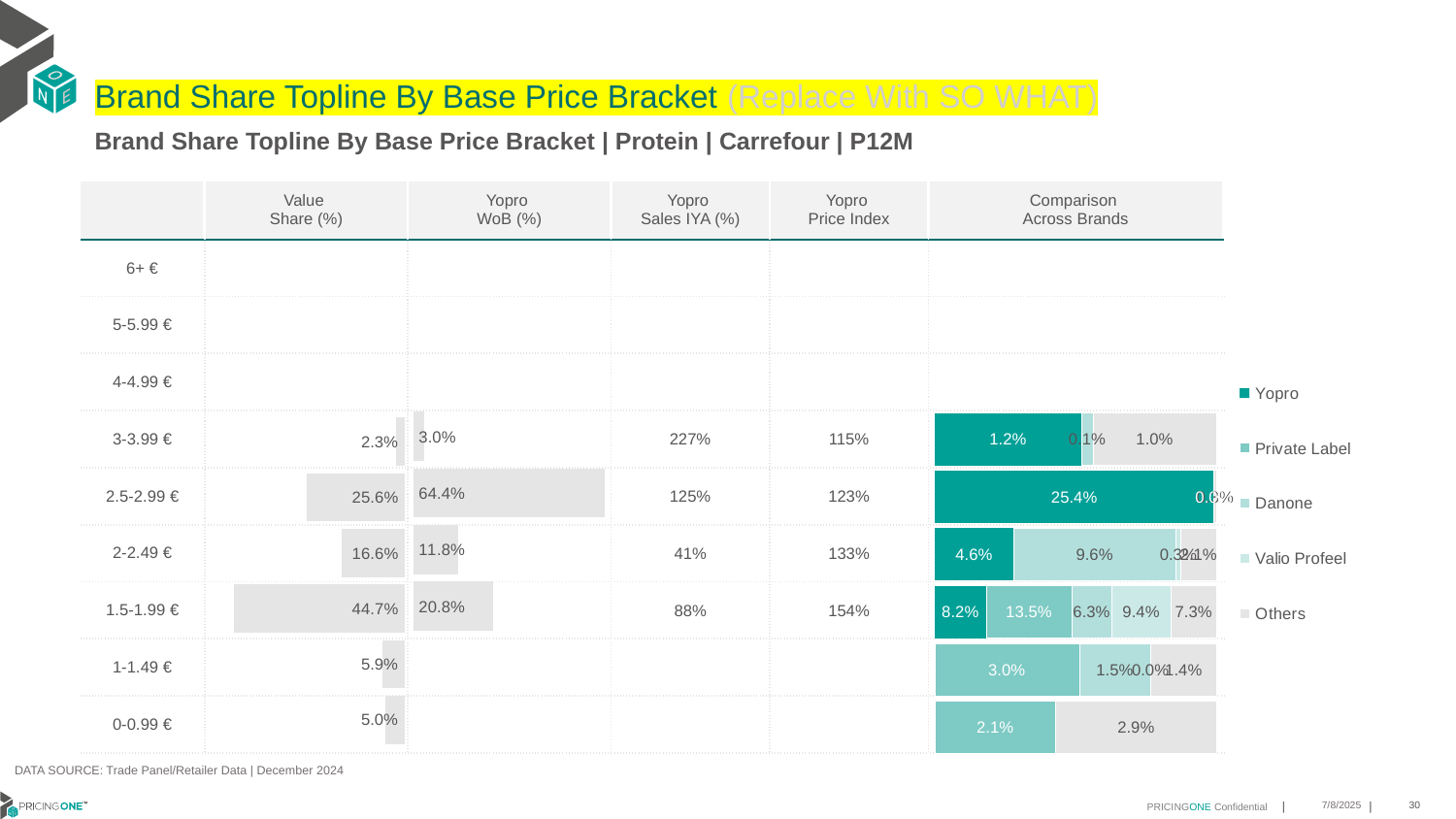

# Brand Share Topline By Base Price Bracket (Replace With SO WHAT)
Brand Share Topline By Base Price Bracket | Protein | Carrefour | P12M
|  | Value Share (%) | Yopro WoB (%) | Yopro Sales IYA (%) | Yopro Price Index | Comparison Across Brands |
| --- | --- | --- | --- | --- | --- |
| 6+ € |  |  |  |  |  |
| 5-5.99 € |  |  |  |  |  |
| 4-4.99 € |  |  |  |  |  |
| 3-3.99 € |  |  | 227% | 115% |  |
| 2.5-2.99 € |  |  | 125% | 123% |  |
| 2-2.49 € |  |  | 41% | 133% |  |
| 1.5-1.99 € |  |  | 88% | 154% |  |
| 1-1.49 € |  |  |  |  |  |
| 0-0.99 € |  |  |  |  |  |

### Chart

| Category | Yopro | Private Label | Danone | Valio Profeel | Others |
|---|---|---|---|---|---|
| 6+ € | None | None | None | None | None |
| 5-5.99 € | None | None | None | None | None |
| 4-4.99 € | None | None | None | None | None |
| 3-3.99 € | 0.011758682358925488 | None | 0.0008939480352564337 | None | 0.009894640144734077 |
| 2.5-2.99 € | 0.2535180736205017 | 3.525284429562189e-06 | None | None | 0.0025214116161839527 |
| 2-2.49 € | 0.04647350415451565 | None | 0.09566942523378084 | 0.002708700363514511 | 0.021194138182688955 |
| 1.5-1.99 € | 0.08187908941005839 | 0.13540021400399369 | 0.06285928256744286 | 0.09419585634222384 | 0.07257753029853775 |
| 1-1.49 € | None | 0.029976262657533743 | 0.014802861607973245 | 5.640455087299502e-06 | 0.013718868693923142 |
| 0-0.99 € | None | 0.021409244628972788 | None | None | 0.028517820440983596 |

### Chart

| Category | Value Share |
|---|---|
|  | None |

### Chart

| Category | Brand WoB % |
|---|---|
|  | None |
DATA SOURCE: Trade Panel/Retailer Data | December 2024

7/8/2025
30